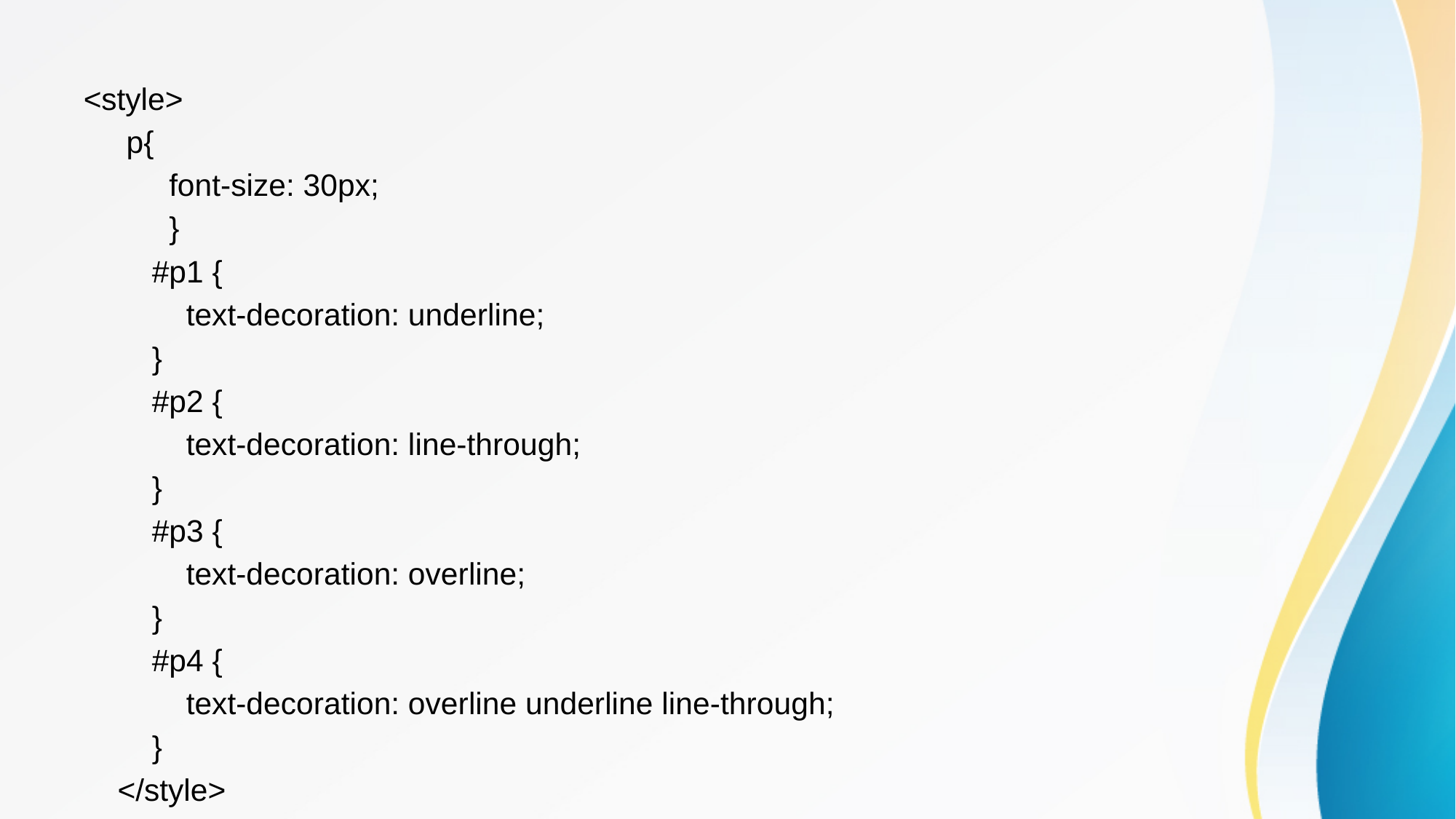

<style>
     p{
          font-size: 30px;
          }
        #p1 {
            text-decoration: underline;
        }
        #p2 {
            text-decoration: line-through;
        }
        #p3 {
            text-decoration: overline;
        }
        #p4 {
            text-decoration: overline underline line-through;
        }
    </style>